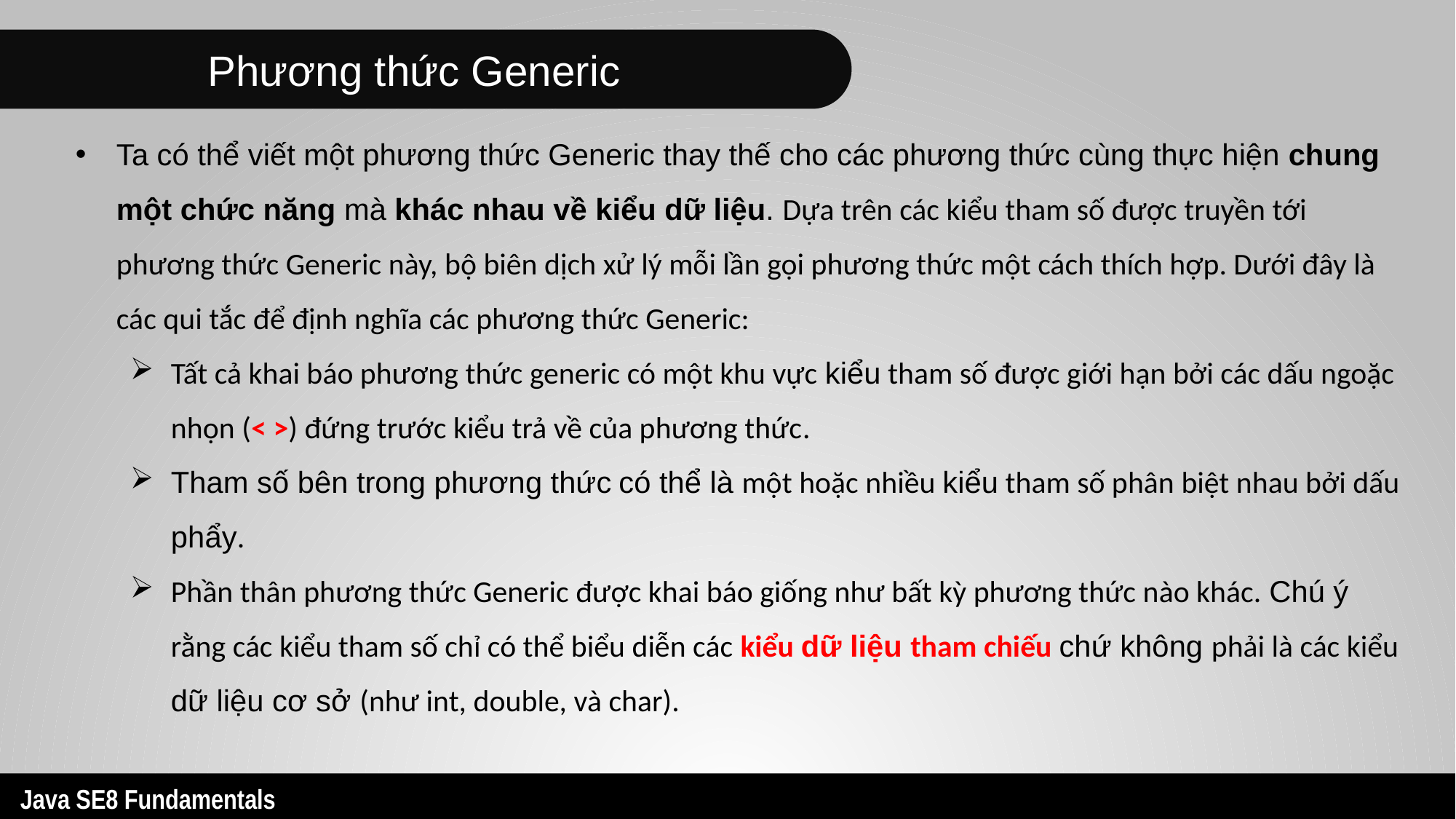

Phương thức Generic
Ta có thể viết một phương thức Generic thay thế cho các phương thức cùng thực hiện chung một chức năng mà khác nhau về kiểu dữ liệu. Dựa trên các kiểu tham số được truyền tới phương thức Generic này, bộ biên dịch xử lý mỗi lần gọi phương thức một cách thích hợp. Dưới đây là các qui tắc để định nghĩa các phương thức Generic:
Tất cả khai báo phương thức generic có một khu vực kiểu tham số được giới hạn bởi các dấu ngoặc nhọn (< >) đứng trước kiểu trả về của phương thức.
Tham số bên trong phương thức có thể là một hoặc nhiều kiểu tham số phân biệt nhau bởi dấu phẩy.
Phần thân phương thức Generic được khai báo giống như bất kỳ phương thức nào khác. Chú ý rằng các kiểu tham số chỉ có thể biểu diễn các kiểu dữ liệu tham chiếu chứ không phải là các kiểu dữ liệu cơ sở (như int, double, và char).
14

Java SE8 Fundamentals